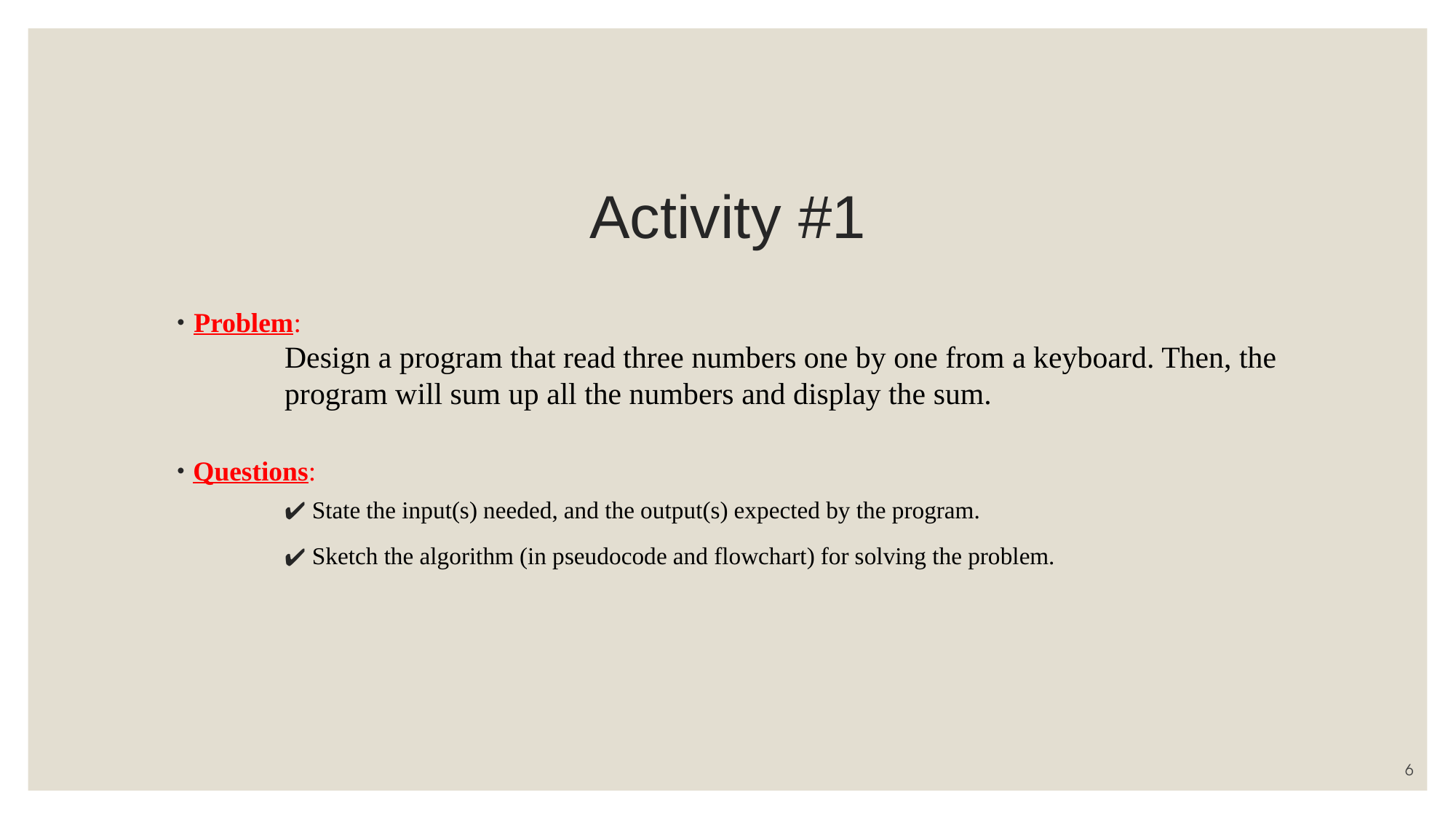

# Activity #1
 Problem:
   	Design a program that read three numbers one by one from a keyboard. Then, the
   	program will sum up all the numbers and display the sum.

 Questions:
State the input(s) needed, and the output(s) expected by the program.
Sketch the algorithm (in pseudocode and flowchart) for solving the problem.

6